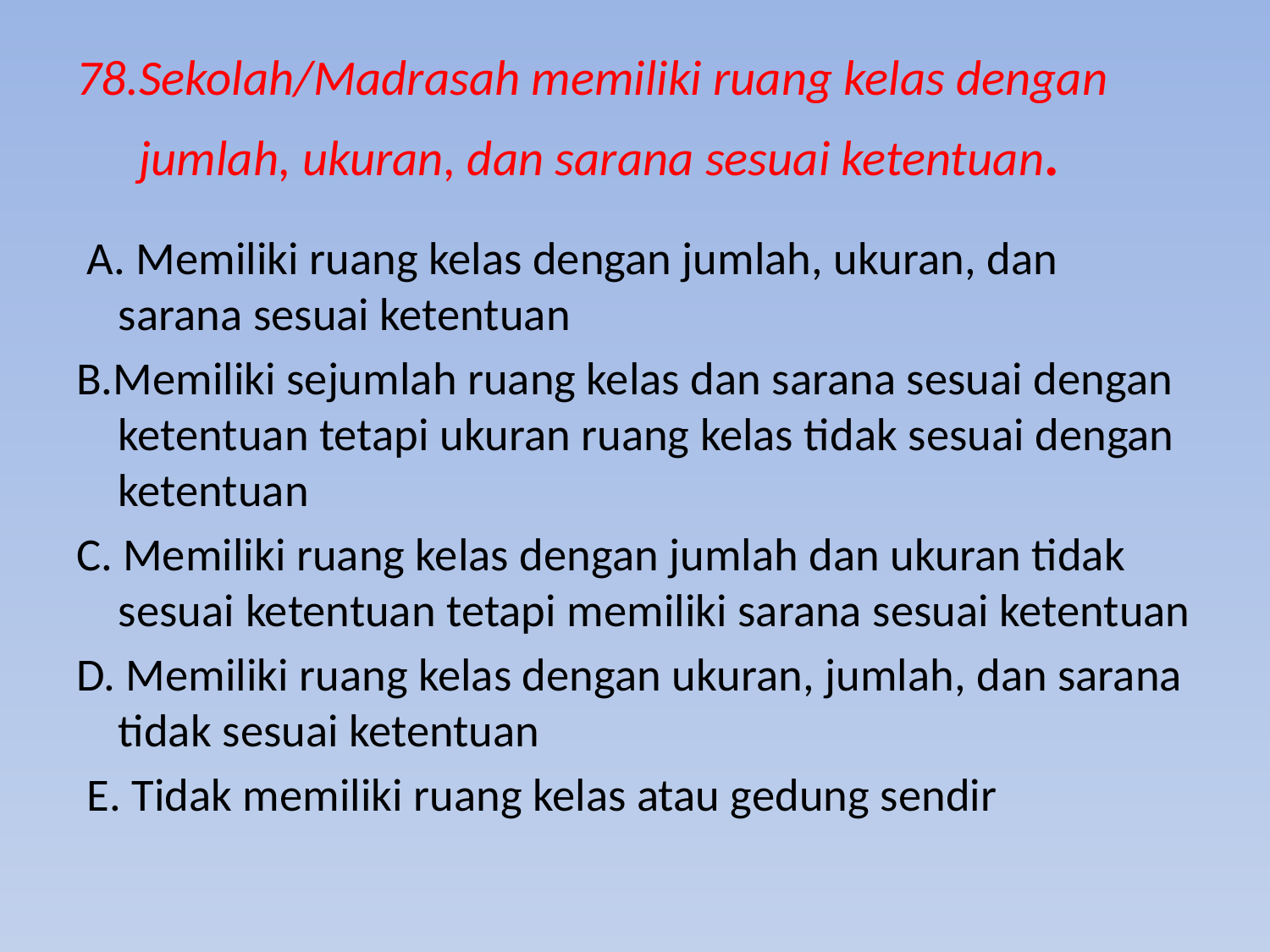

# 78.Sekolah/Madrasah memiliki ruang kelas dengan jumlah, ukuran, dan sarana sesuai ketentuan.
 A. Memiliki ruang kelas dengan jumlah, ukuran, dan sarana sesuai ketentuan
B.Memiliki sejumlah ruang kelas dan sarana sesuai dengan ketentuan tetapi ukuran ruang kelas tidak sesuai dengan ketentuan
C. Memiliki ruang kelas dengan jumlah dan ukuran tidak sesuai ketentuan tetapi memiliki sarana sesuai ketentuan
D. Memiliki ruang kelas dengan ukuran, jumlah, dan sarana tidak sesuai ketentuan
 E. Tidak memiliki ruang kelas atau gedung sendir